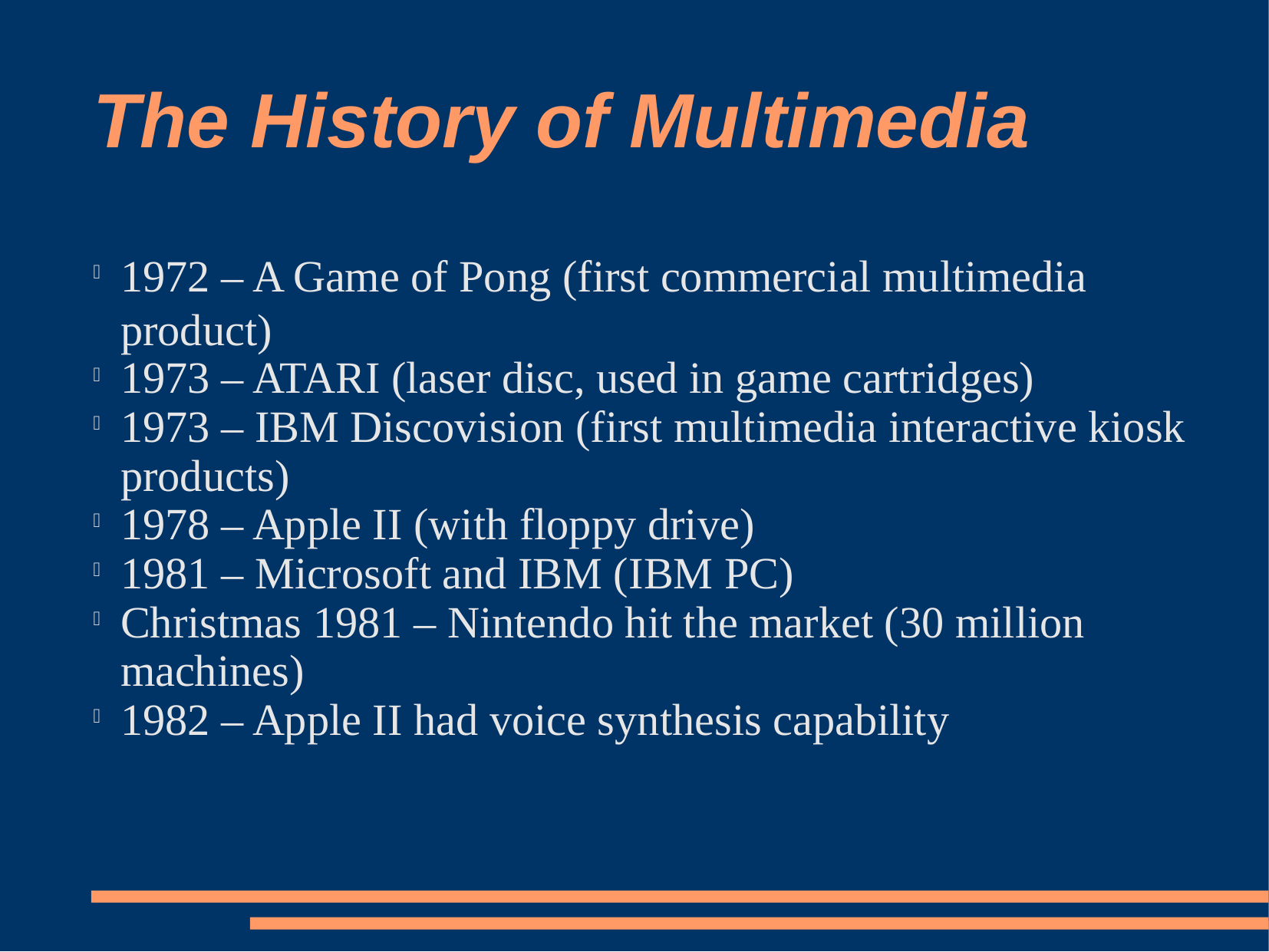

The History of Multimedia
1972 – A Game of Pong (first commercial multimedia product)
1973 – ATARI (laser disc, used in game cartridges)
1973 – IBM Discovision (first multimedia interactive kiosk products)
1978 – Apple II (with floppy drive)
1981 – Microsoft and IBM (IBM PC)
Christmas 1981 – Nintendo hit the market (30 million machines)
1982 – Apple II had voice synthesis capability